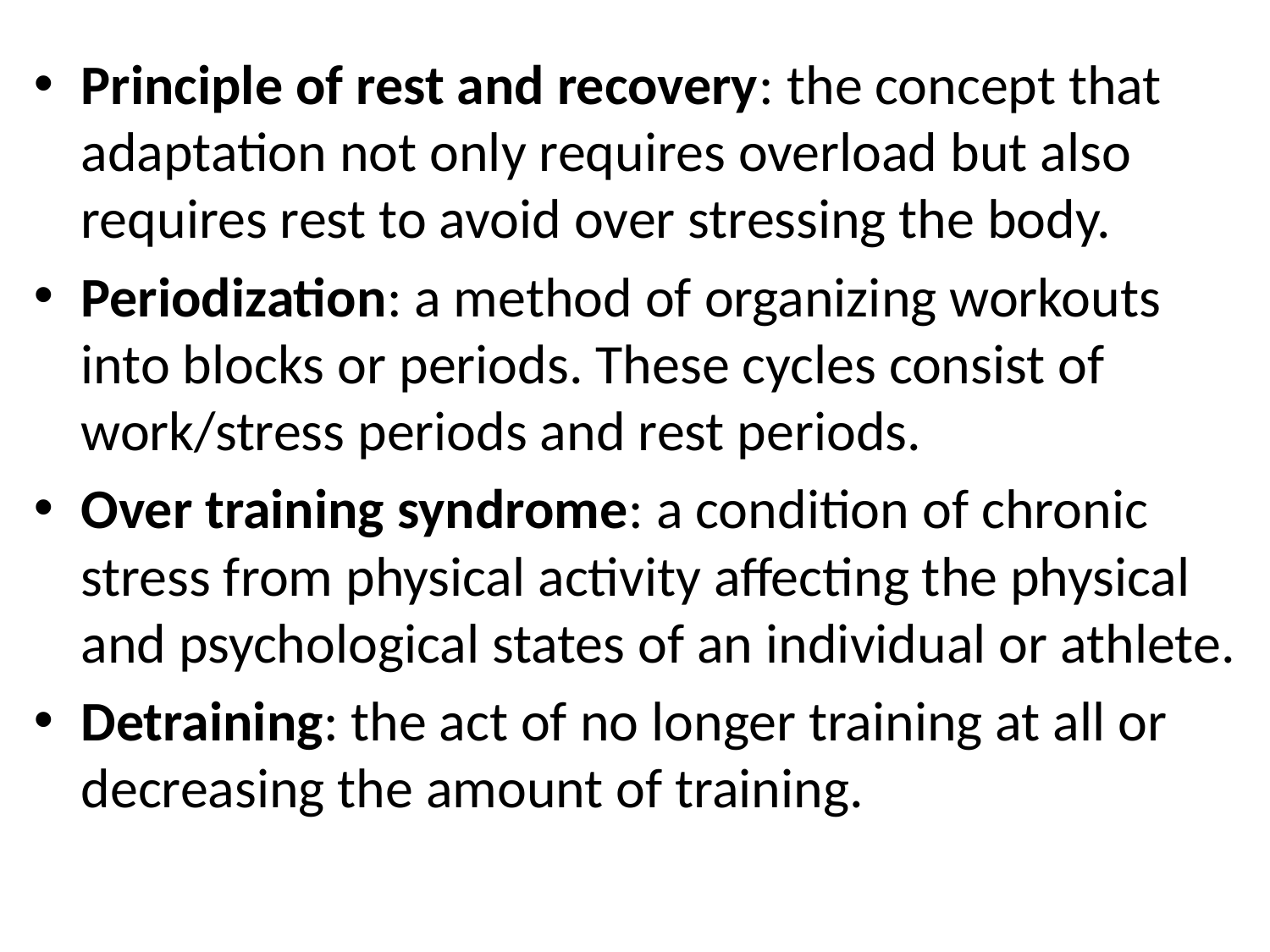

#
Principle of rest and recovery: the concept that adaptation not only requires overload but also requires rest to avoid over stressing the body.
Periodization: a method of organizing workouts into blocks or periods. These cycles consist of work/stress periods and rest periods.
Over training syndrome: a condition of chronic stress from physical activity affecting the physical and psychological states of an individual or athlete.
Detraining: the act of no longer training at all or decreasing the amount of training.